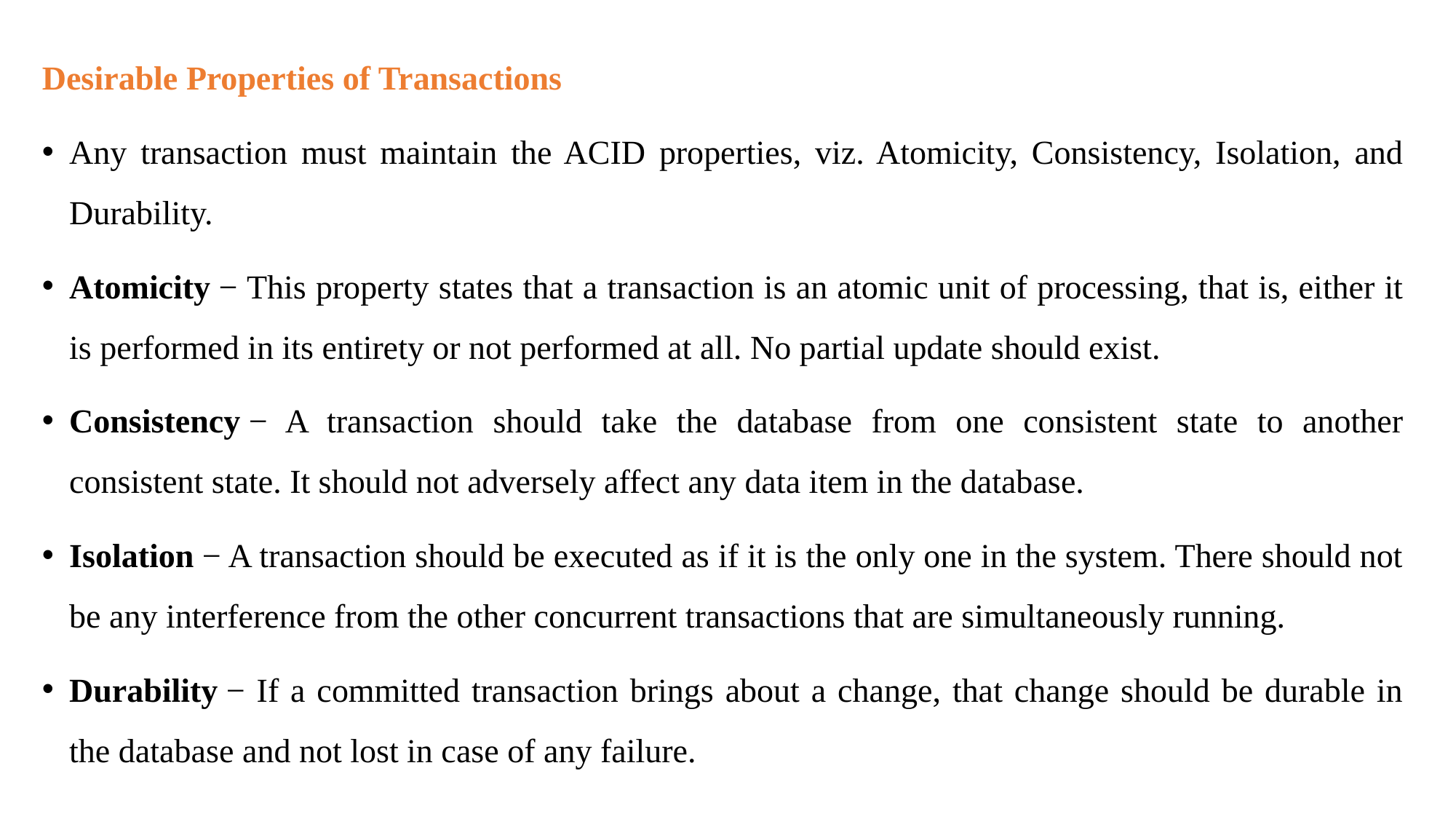

Desirable Properties of Transactions
Any transaction must maintain the ACID properties, viz. Atomicity, Consistency, Isolation, and Durability.
Atomicity − This property states that a transaction is an atomic unit of processing, that is, either it is performed in its entirety or not performed at all. No partial update should exist.
Consistency − A transaction should take the database from one consistent state to another consistent state. It should not adversely affect any data item in the database.
Isolation − A transaction should be executed as if it is the only one in the system. There should not be any interference from the other concurrent transactions that are simultaneously running.
Durability − If a committed transaction brings about a change, that change should be durable in the database and not lost in case of any failure.